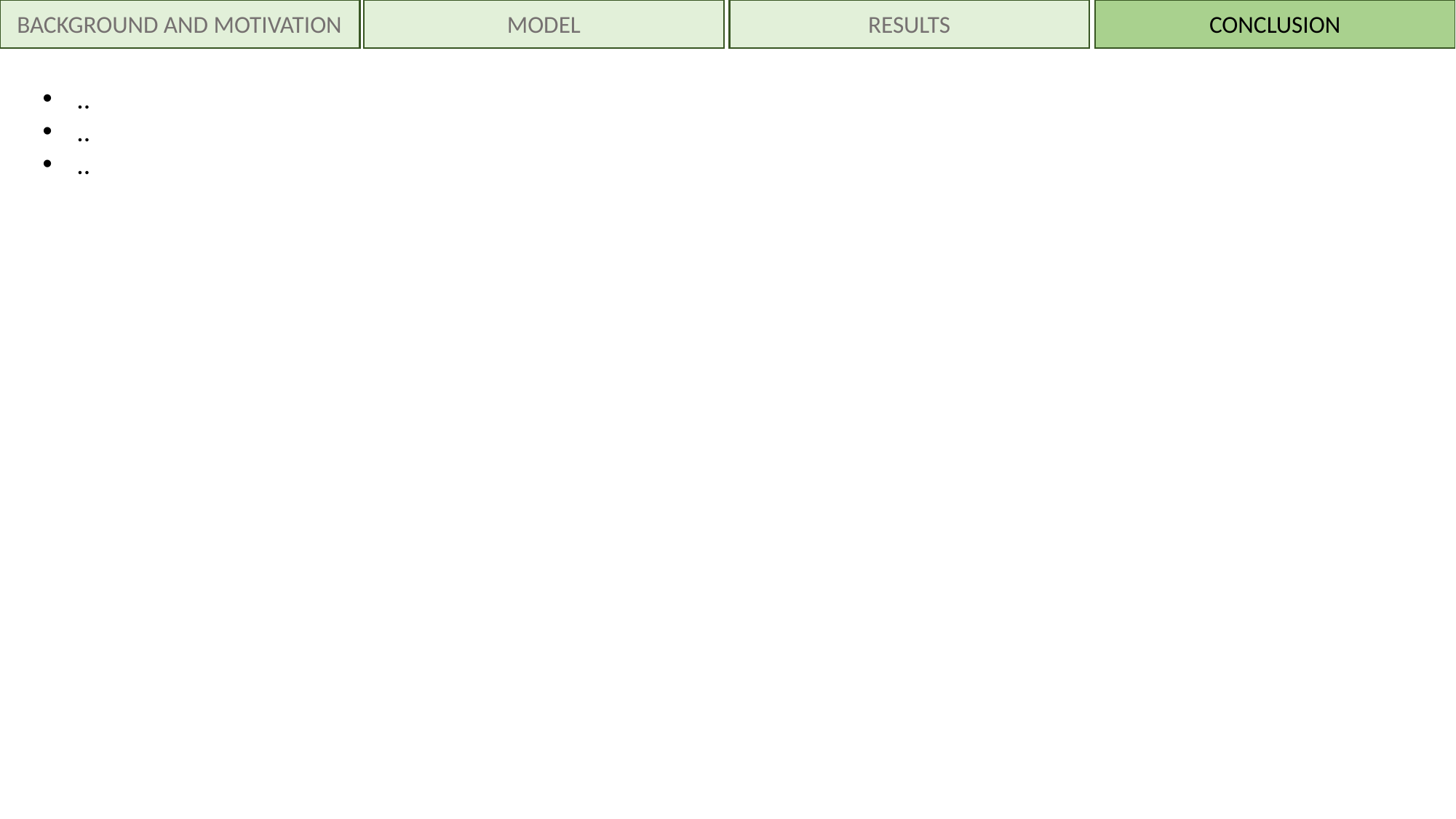

BACKGROUND AND MOTIVATION

MODEL

RESULTS

CONCLUSION
..
..
..